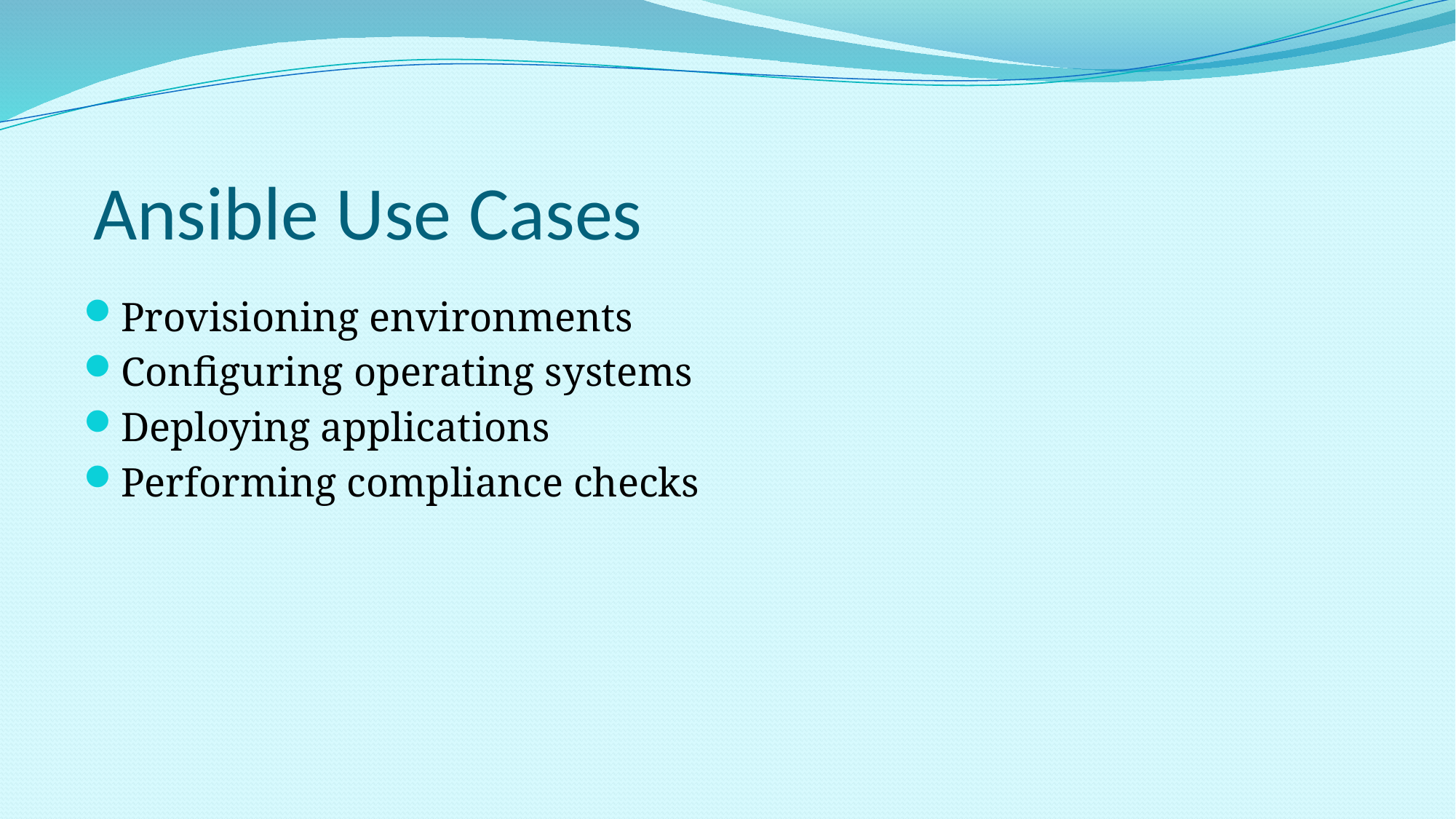

# Ansible Use Cases

Provisioning environments
Configuring operating systems
Deploying applications
Performing compliance checks